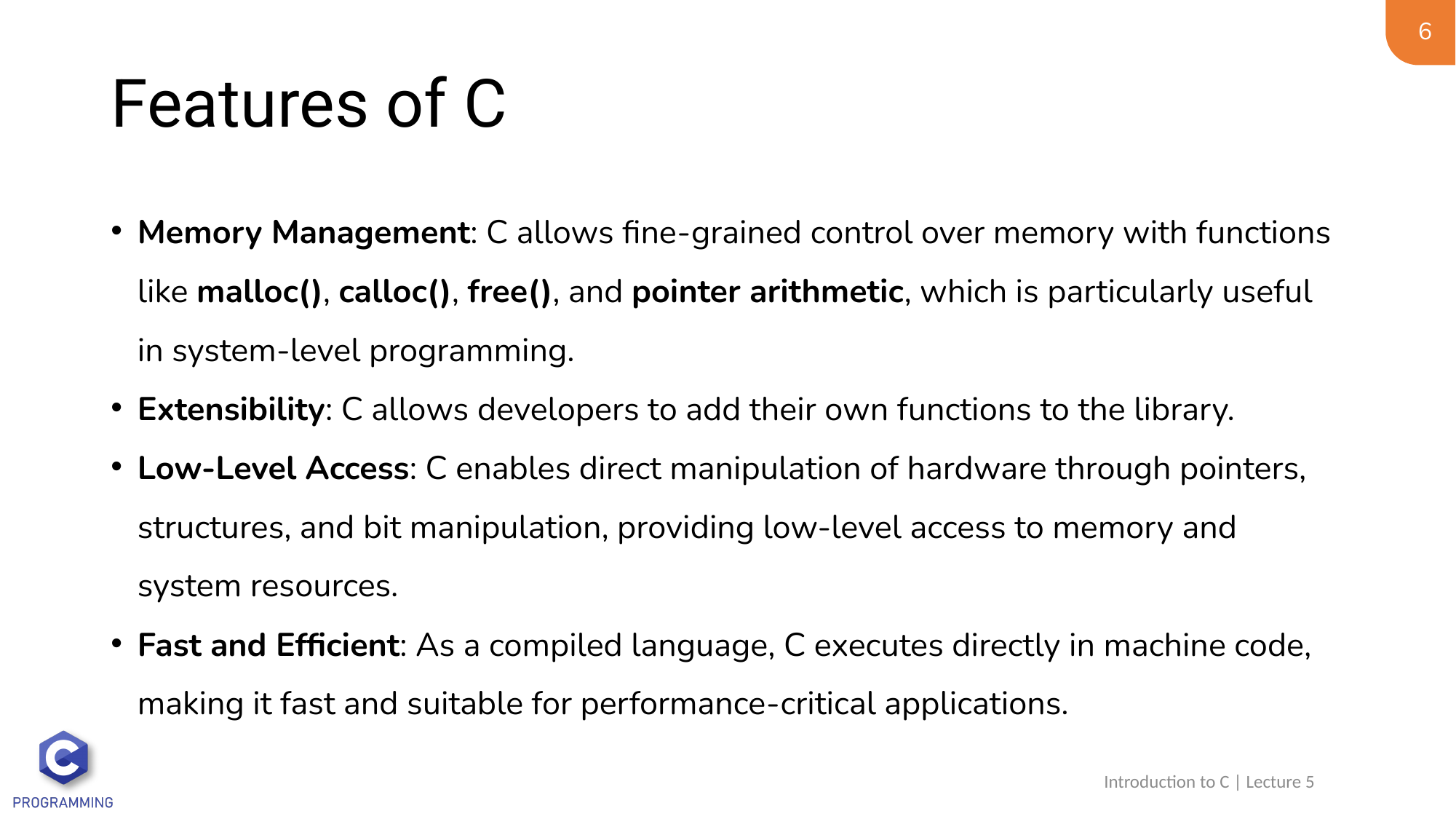

6
# Features of C
Memory Management: C allows fine-grained control over memory with functions like malloc(), calloc(), free(), and pointer arithmetic, which is particularly useful in system-level programming.
Extensibility: C allows developers to add their own functions to the library.
Low-Level Access: C enables direct manipulation of hardware through pointers, structures, and bit manipulation, providing low-level access to memory and system resources.
Fast and Efficient: As a compiled language, C executes directly in machine code, making it fast and suitable for performance-critical applications.
Introduction to C | Lecture 5